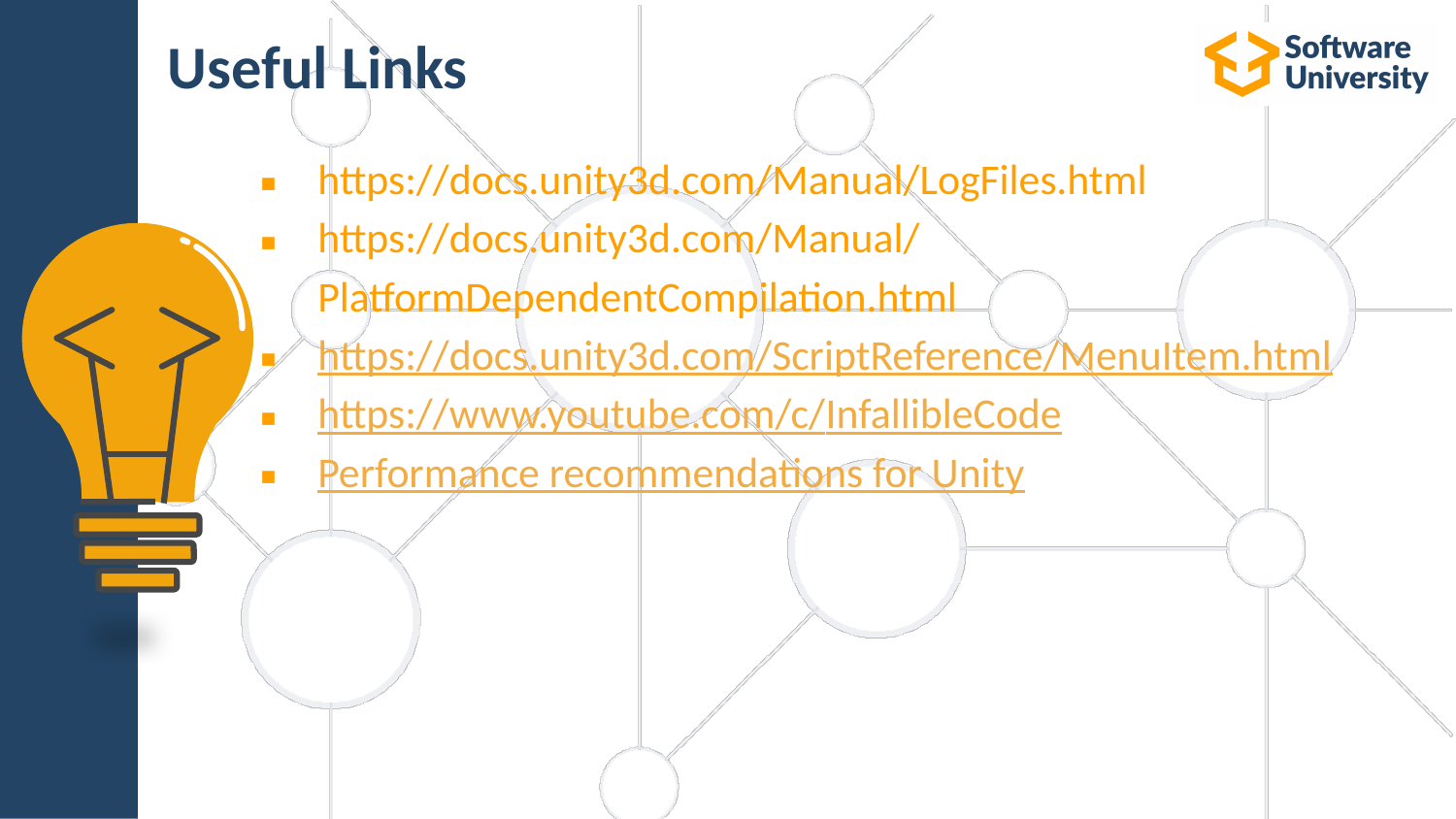

# Useful Links
https://docs.unity3d.com/Manual/LogFiles.html
https://docs.unity3d.com/Manual/PlatformDependentCompilation.html
https://docs.unity3d.com/ScriptReference/MenuItem.html
https://www.youtube.com/c/InfallibleCode
Performance recommendations for Unity